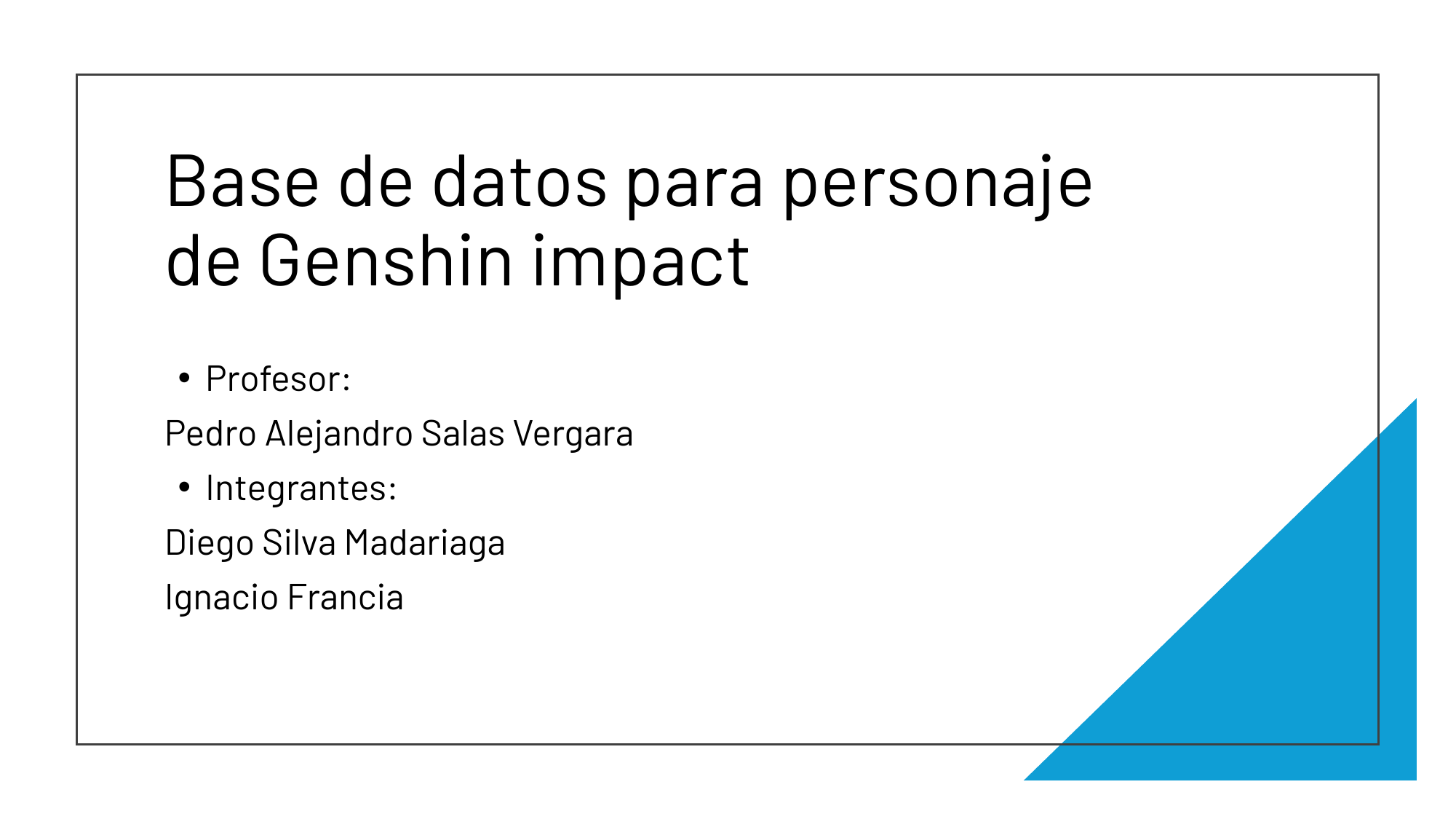

# Base de datos para personaje de Genshin impact
Profesor:
Pedro Alejandro Salas Vergara
Integrantes:
Diego Silva Madariaga
Ignacio Francia